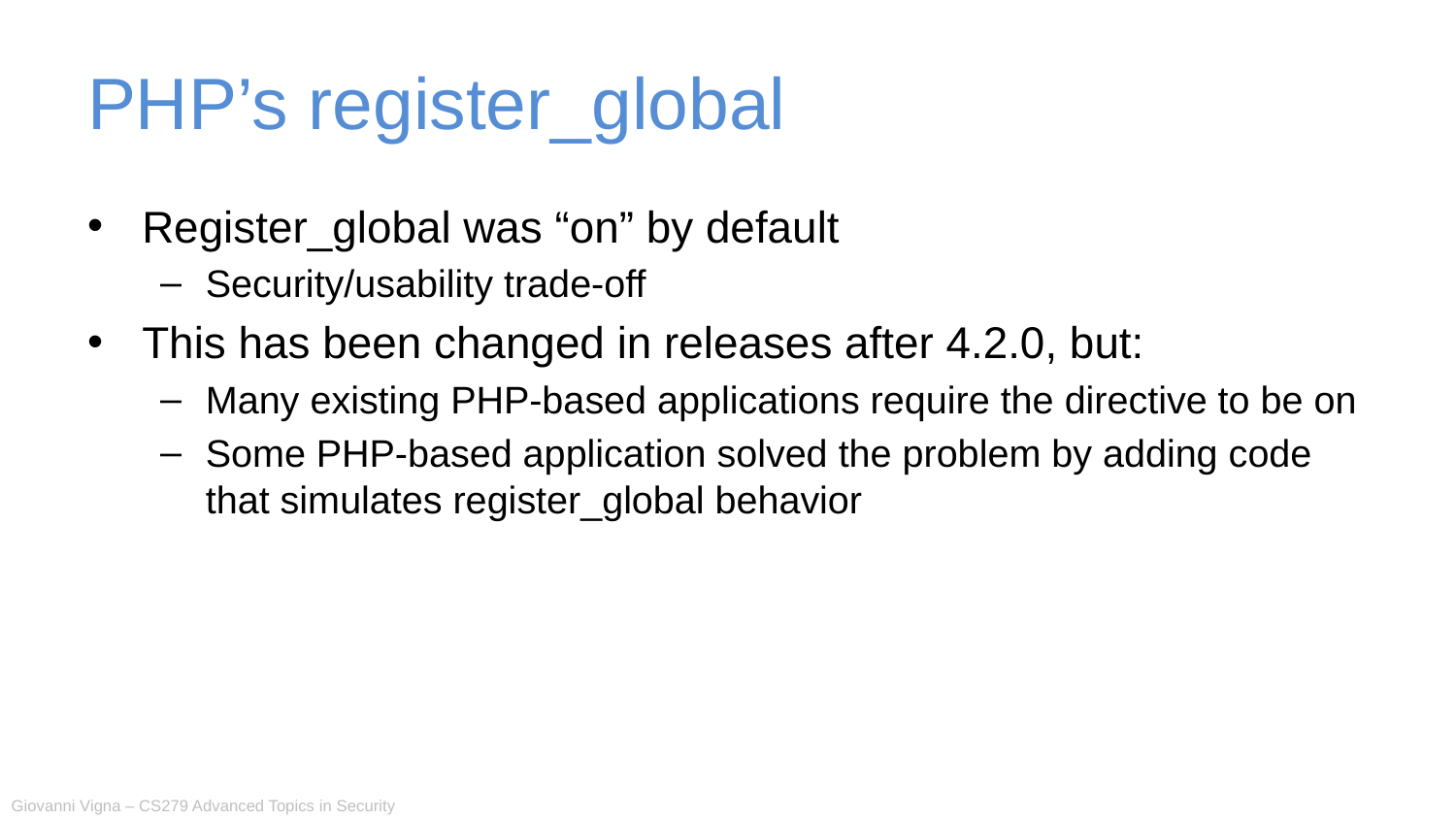

# PHP’s register_global
Register_global was “on” by default
Security/usability trade-off
This has been changed in releases after 4.2.0, but:
Many existing PHP-based applications require the directive to be on
Some PHP-based application solved the problem by adding code that simulates register_global behavior